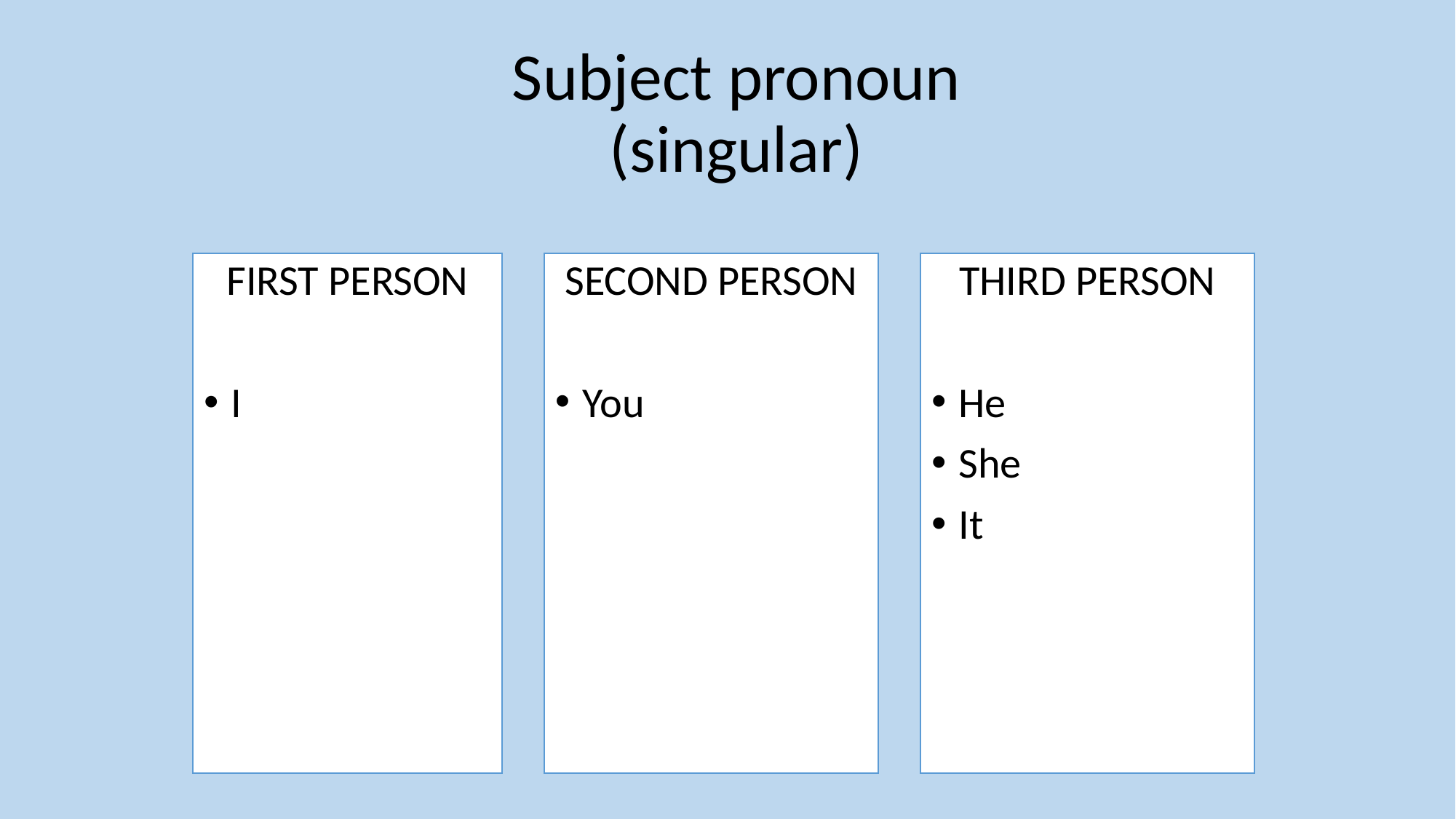

# Subject pronoun (singular)
FIRST PERSON

I

SECOND PERSON

You

THIRD PERSON

He
She
It